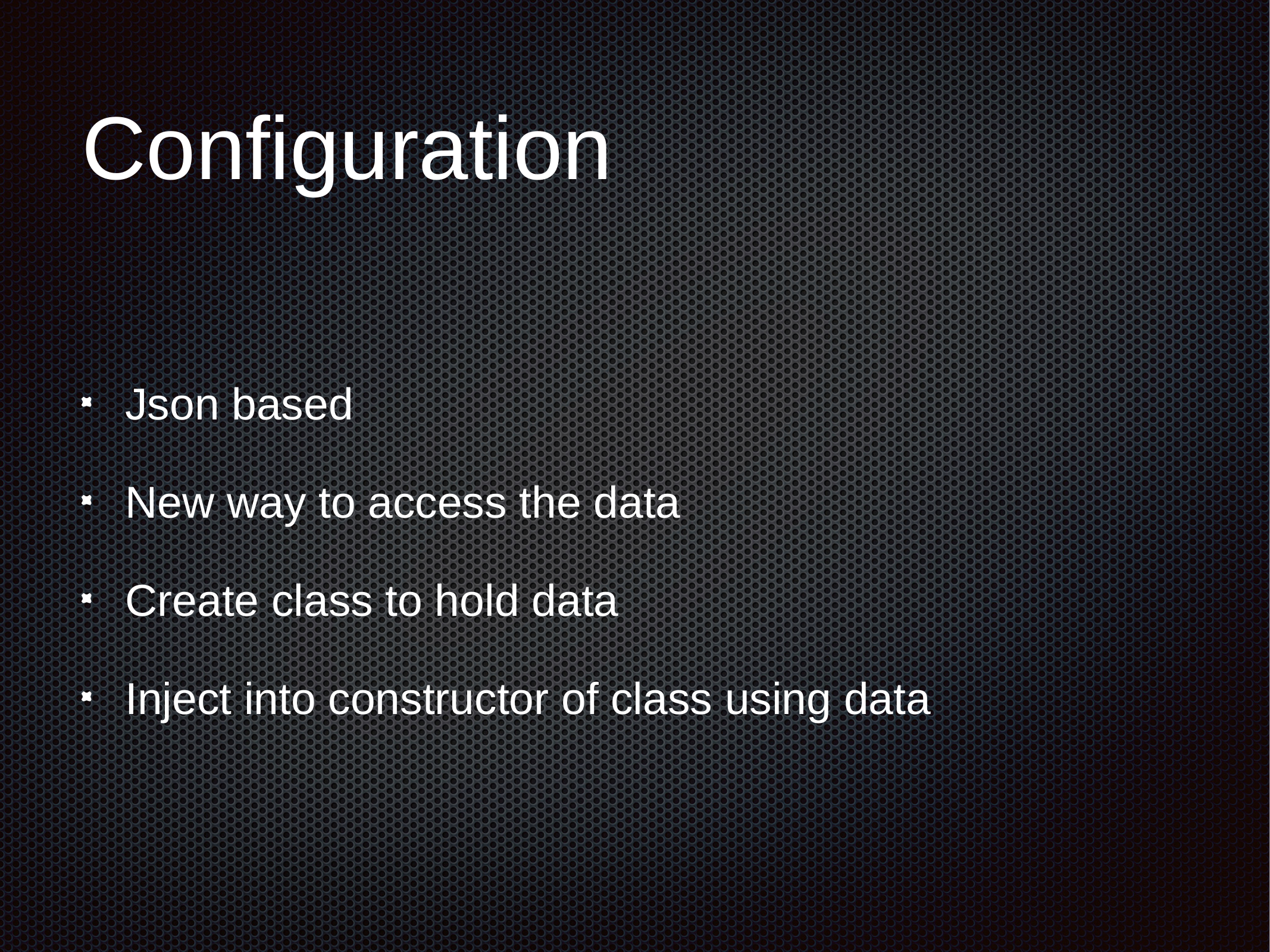

# Configuration
Json based
New way to access the data
Create class to hold data
Inject into constructor of class using data